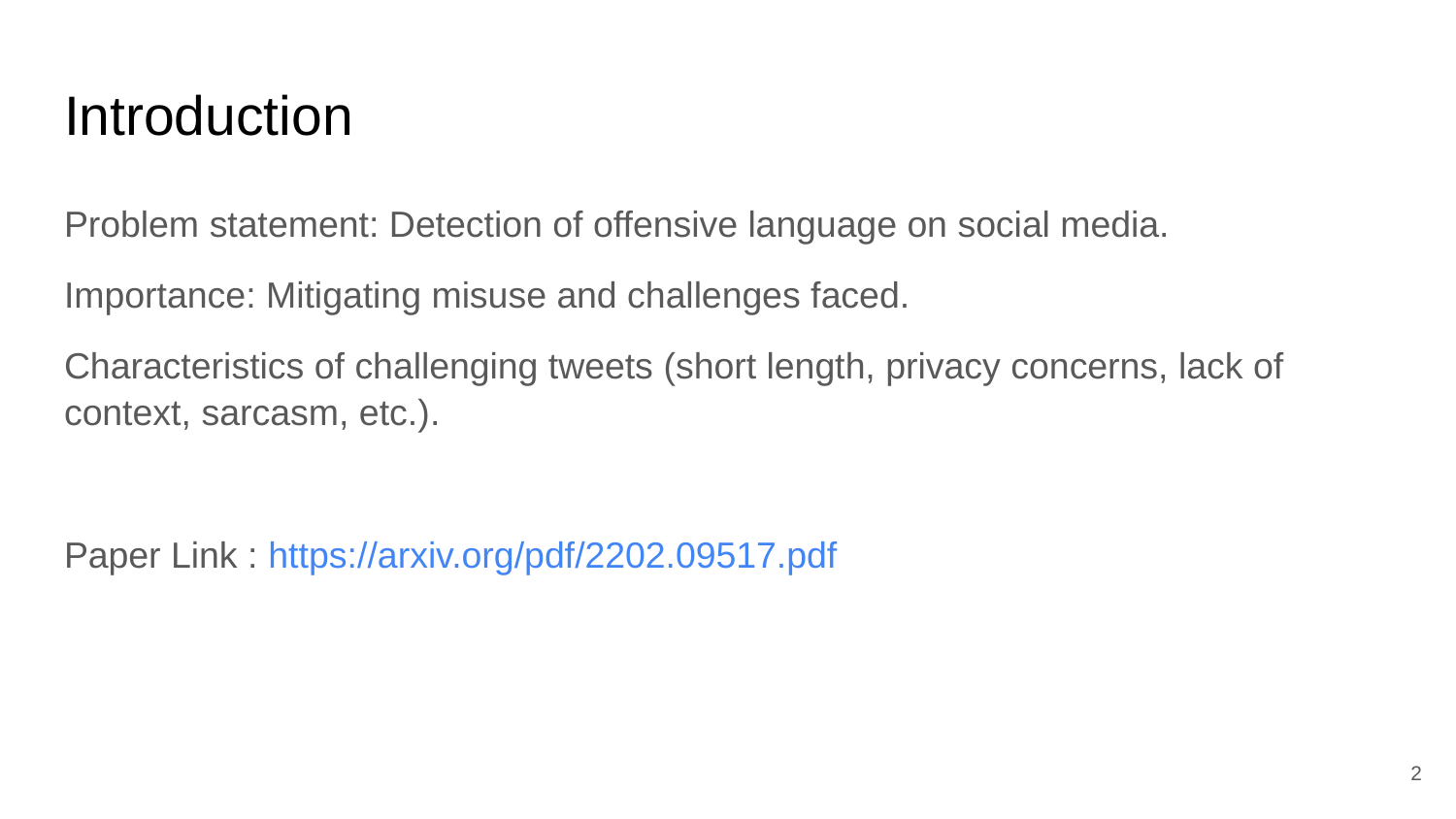

# Introduction
Problem statement: Detection of offensive language on social media.
Importance: Mitigating misuse and challenges faced.
Characteristics of challenging tweets (short length, privacy concerns, lack of context, sarcasm, etc.).

Paper Link : https://arxiv.org/pdf/2202.09517.pdf
2